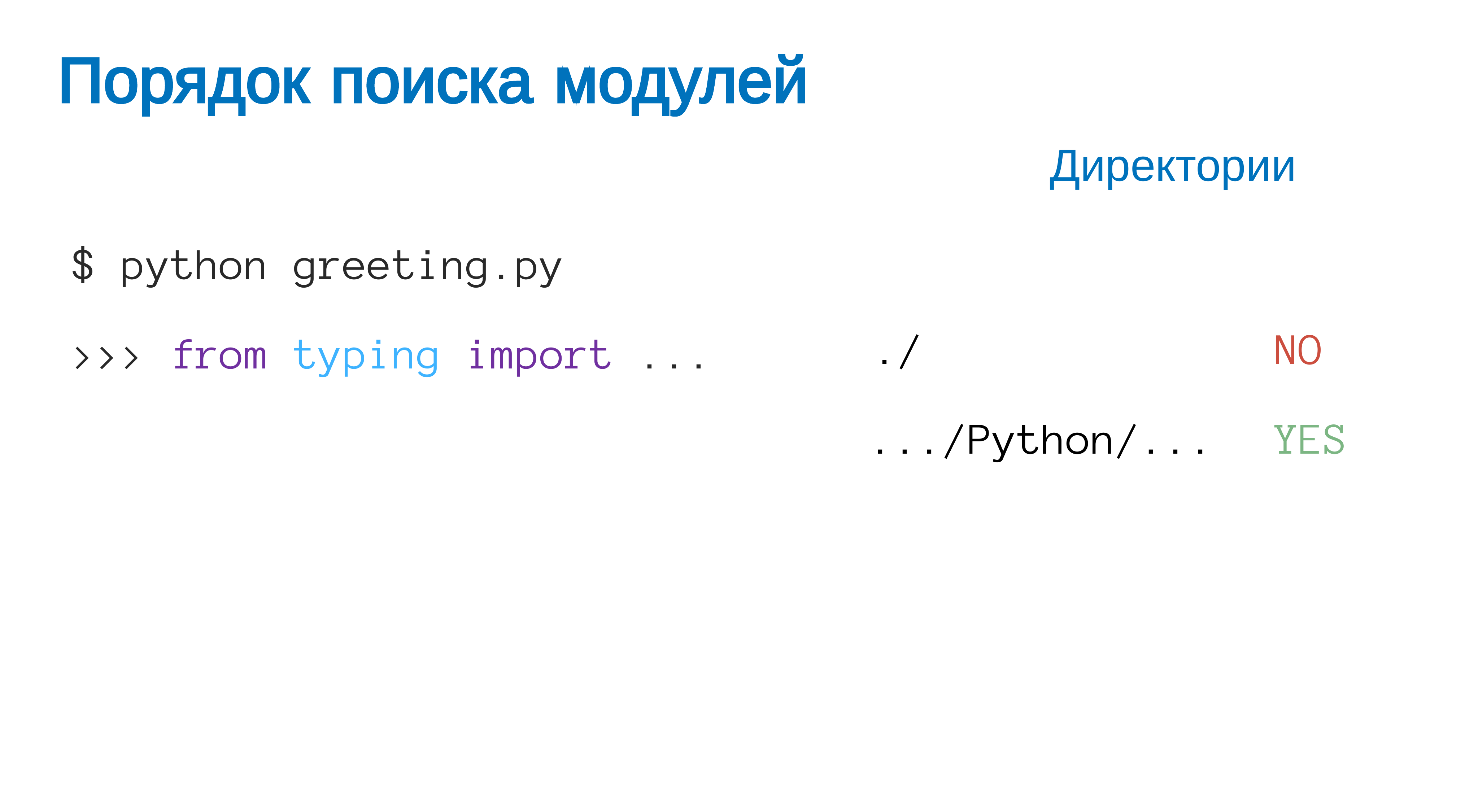

# Порядок поиска модулей
Директории
$ python greeting.py
./
NO
>>> from typing import ...

.../Python/...
YES
21